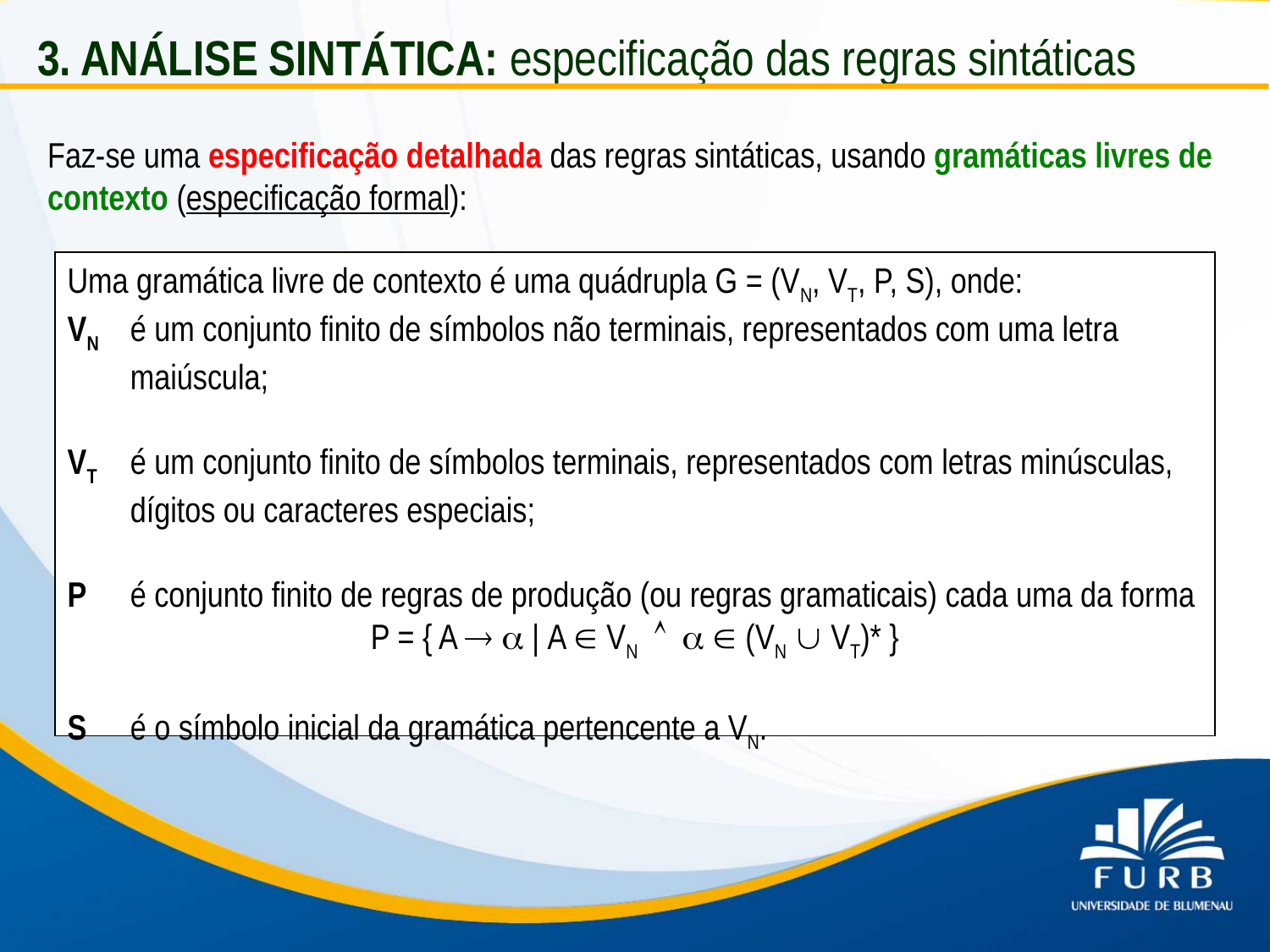

3. ANÁLISE SINTÁTICA: especificação das regras sintáticas

Faz-se uma especificação detalhada das regras sintáticas, usando gramáticas livres de contexto (especificação formal):
Uma gramática livre de contexto é uma quádrupla G = (VN, VT, P, S), onde:
VN 	é um conjunto finito de símbolos não terminais, representados com uma letra
	maiúscula;

VT 	é um conjunto finito de símbolos terminais, representados com letras minúsculas,
	dígitos ou caracteres especiais;

P 	é conjunto finito de regras de produção (ou regras gramaticais) cada uma da forma
P = { A → α | A ∈ VN  ∧  α ∈ (VN ∪ VT)* }

S	é o símbolo inicial da gramática pertencente a VN.